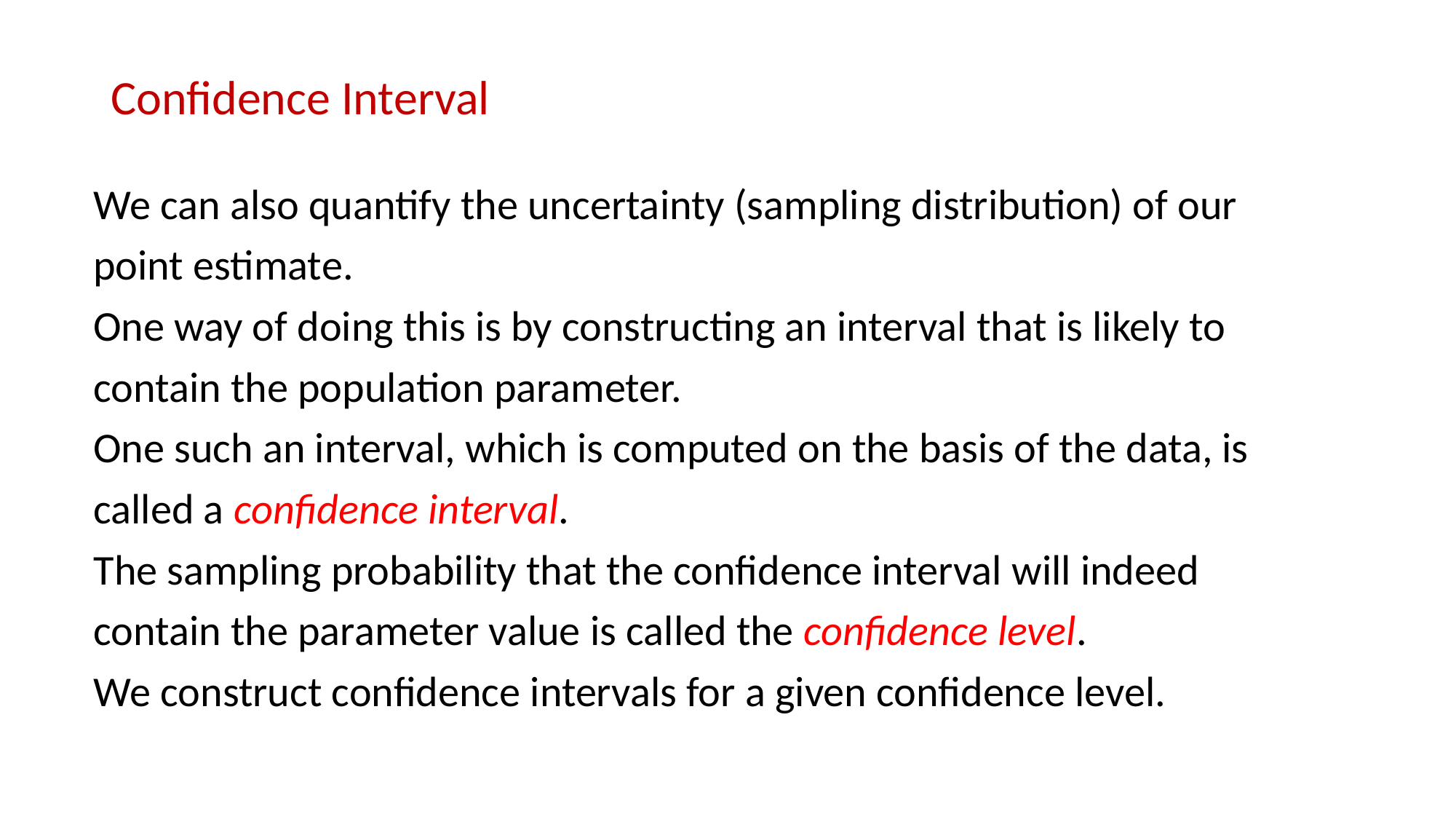

# Confidence Interval
We can also quantify the uncertainty (sampling distribution) of our
point estimate.
One way of doing this is by constructing an interval that is likely to
contain the population parameter.
One such an interval, which is computed on the basis of the data, is
called a confidence interval.
The sampling probability that the confidence interval will indeed
contain the parameter value is called the confidence level.
We construct confidence intervals for a given confidence level.